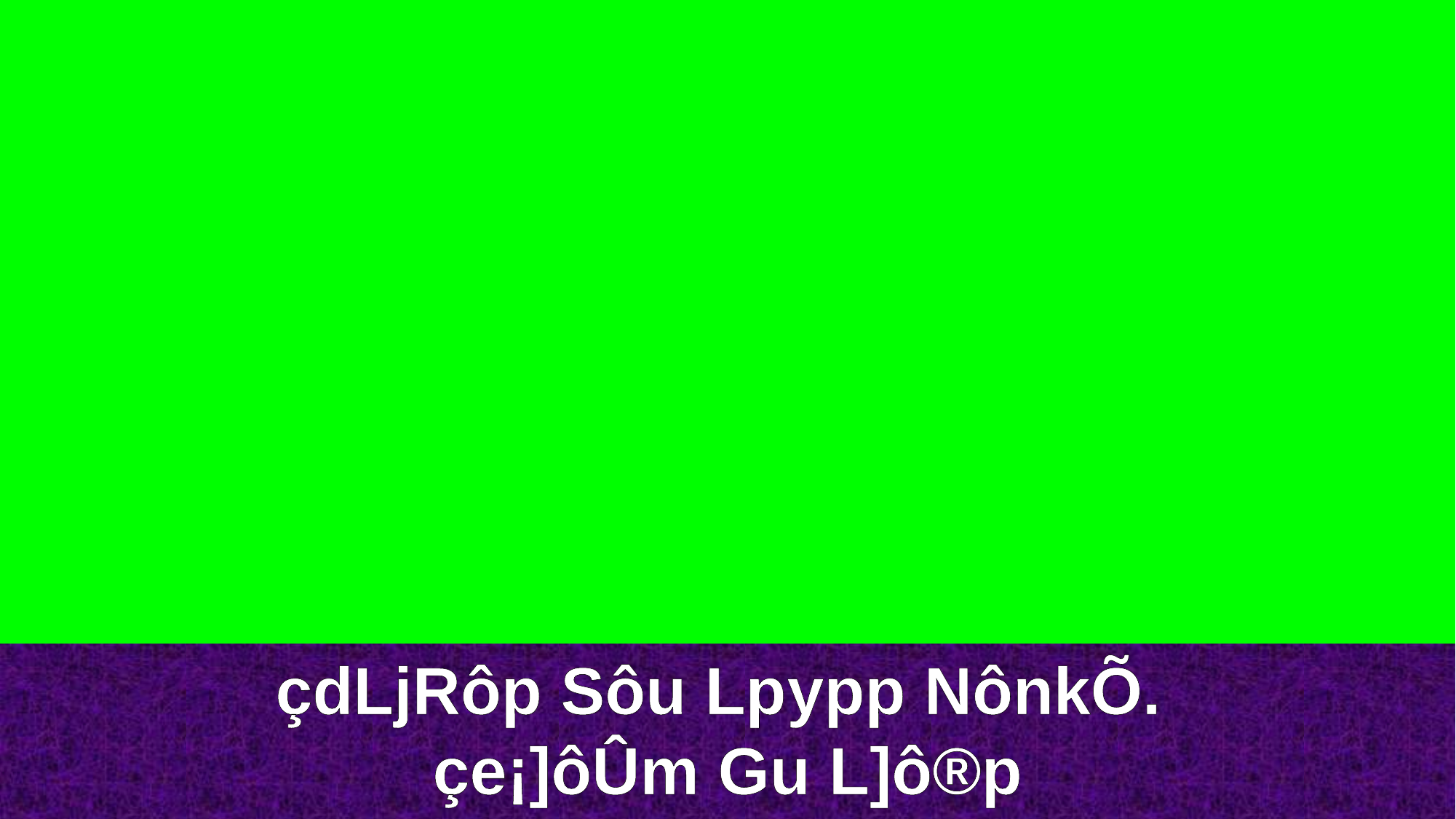

çdLjRôp Sôu Lpypp NônkÕ.
çe¡]ôÛm Gu L]ô®p